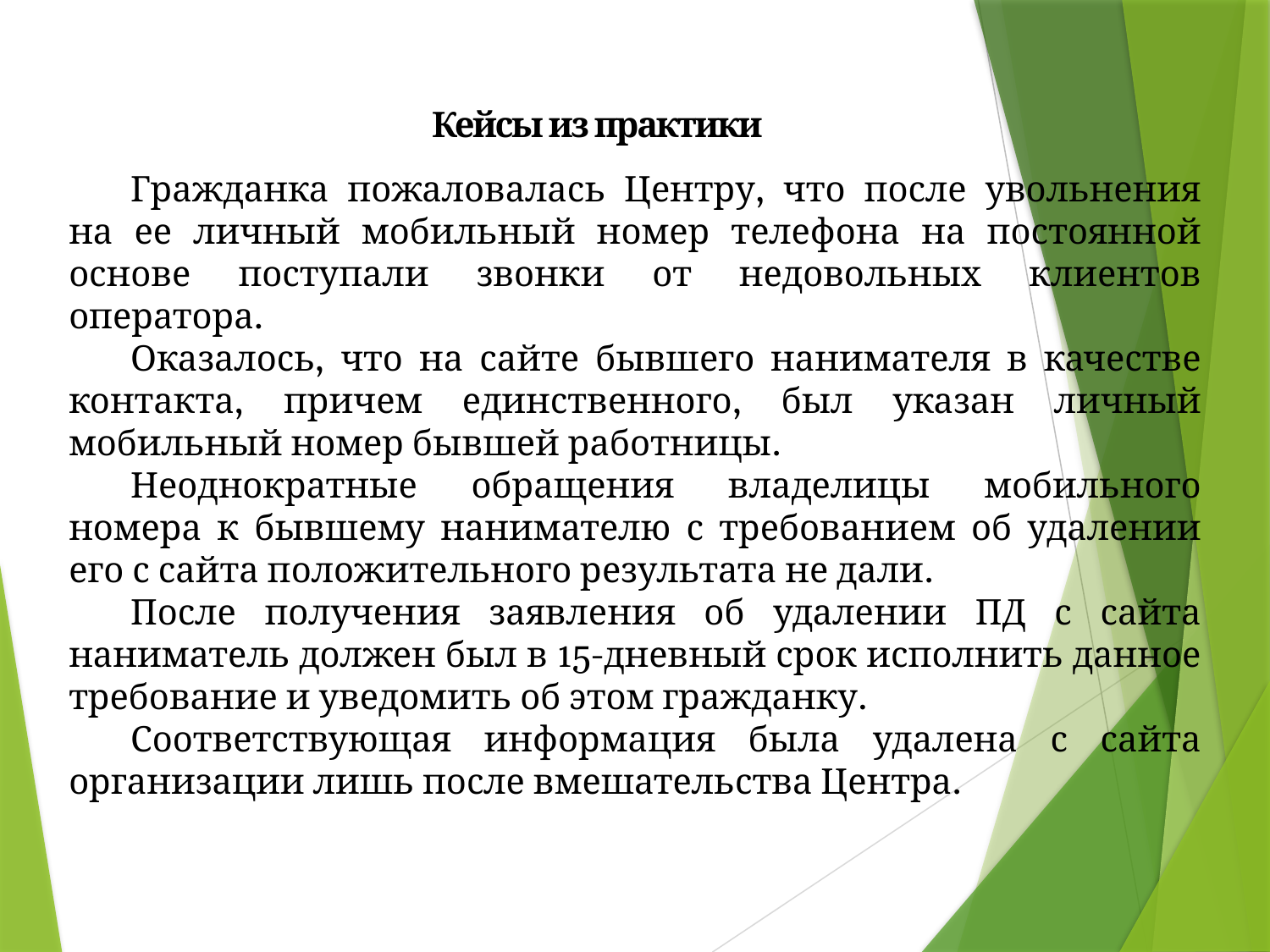

Кейсы из практики
Гражданка пожаловалась Центру, что после увольнения на ее личный мобильный номер телефона на постоянной основе поступали звонки от недовольных клиентов оператора.
Оказалось, что на сайте бывшего нанимателя в качестве контакта, причем единственного, был указан личный мобильный номер бывшей работницы.
Неоднократные обращения владелицы мобильного номера к бывшему нанимателю с требованием об удалении его с сайта положительного результата не дали.
После получения заявления об удалении ПД с сайта наниматель должен был в 15-дневный срок исполнить данное требование и уведомить об этом гражданку.
Соответствующая информация была удалена с сайта организации лишь после вмешательства Центра.